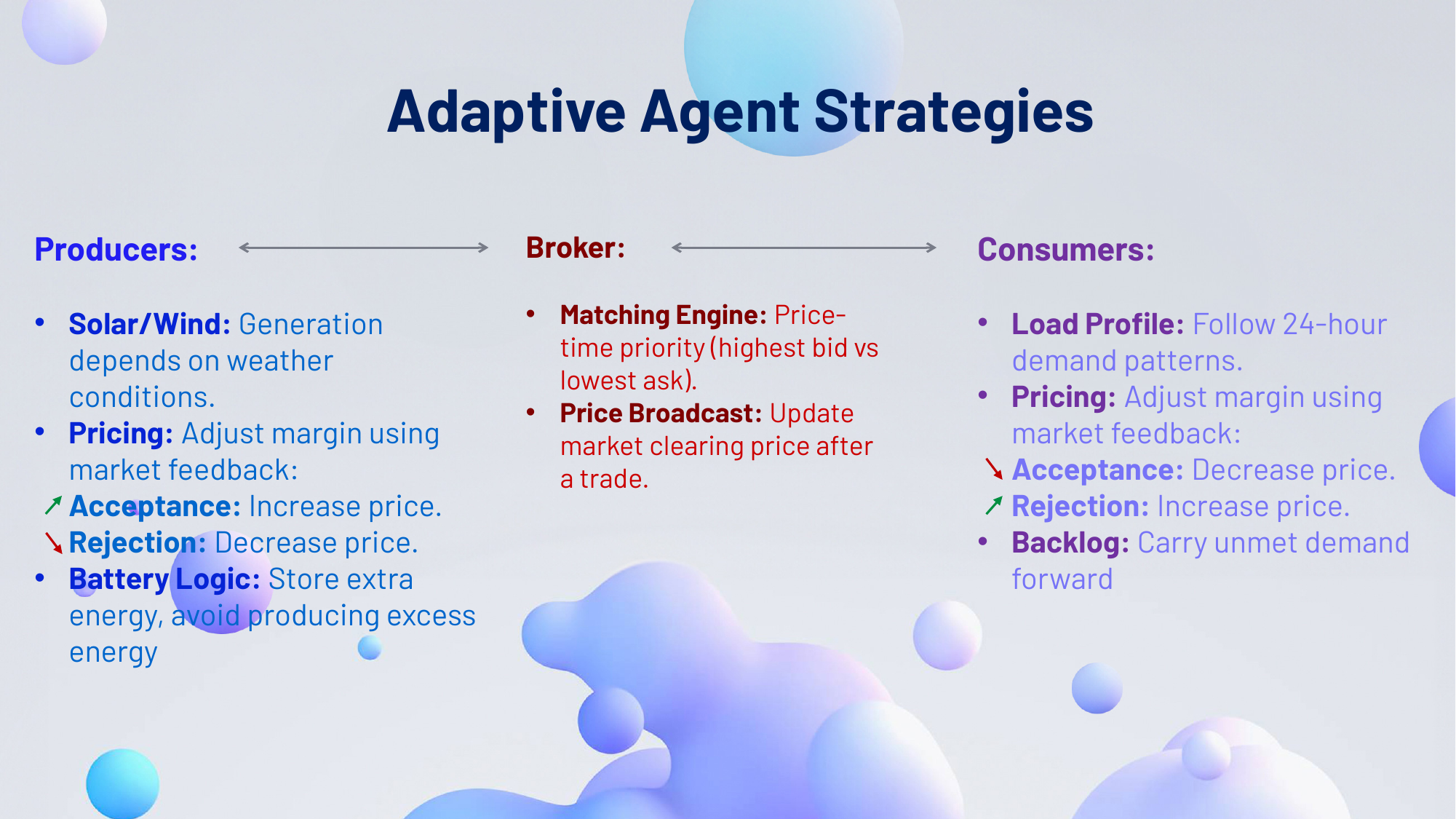

Adaptive Agent Strategies
Producers:

Solar/Wind: Generation depends on weather conditions.
Pricing: Adjust margin using market feedback:
Acceptance: Increase price.
Rejection: Decrease price.
Battery Logic: Store extra energy, avoid producing excess energy
Broker:

Matching Engine: Price-time priority (highest bid vs lowest ask).
Price Broadcast: Update market clearing price after a trade.

Consumers:

Load Profile: Follow 24-hour demand patterns.
Pricing: Adjust margin using market feedback:
Acceptance: Decrease price.
Rejection: Increase price.
Backlog: Carry unmet demand forward